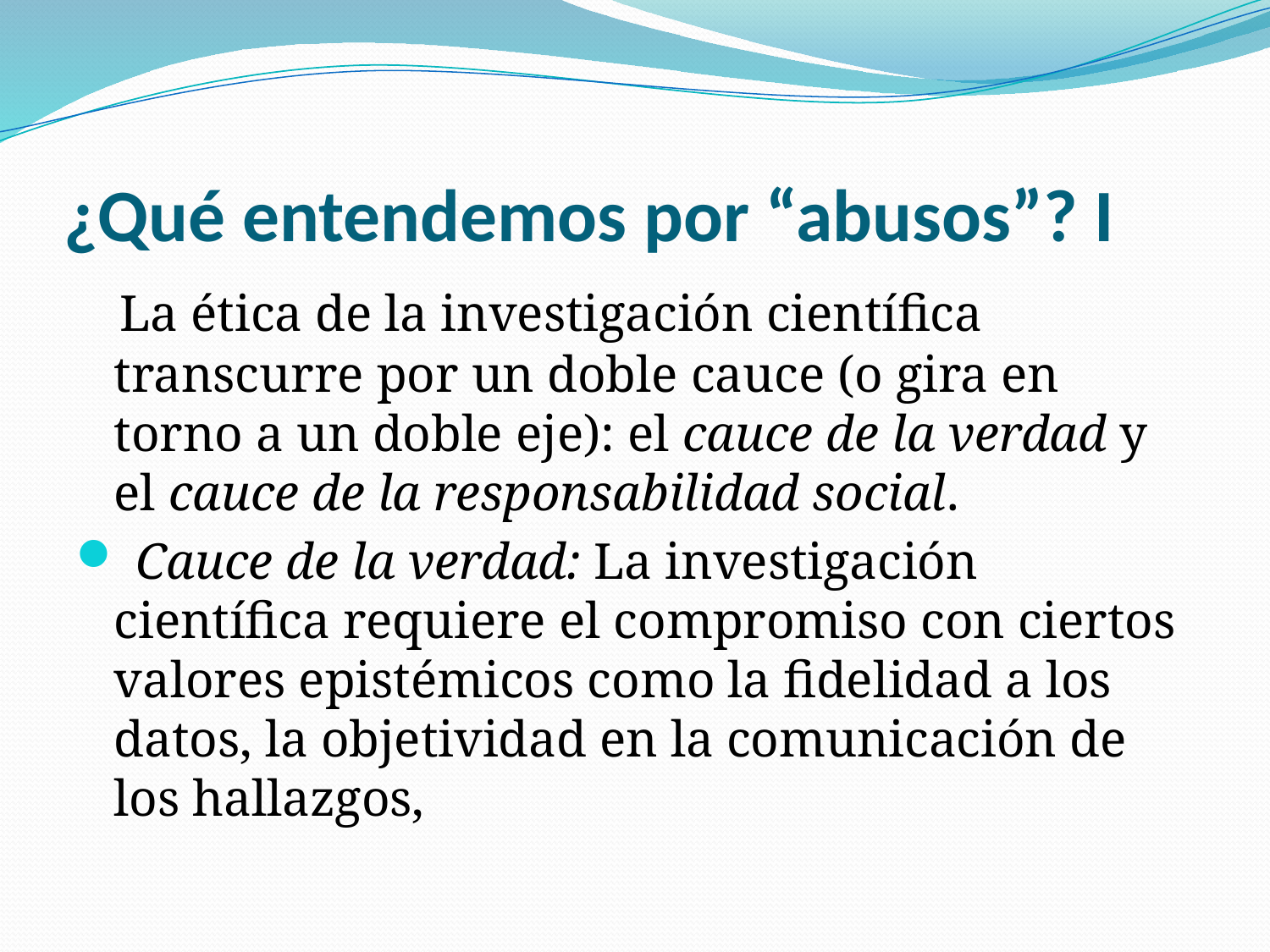

# ¿Qué entendemos por “abusos”? I
   La ética de la investigación científica transcurre por un doble cauce (o gira en torno a un doble eje): el cauce de la verdad y el cauce de la responsabilidad social.
 Cauce de la verdad: La investigación científica requiere el compromiso con ciertos valores epistémicos como la fidelidad a los datos, la objetividad en la comunicación de los hallazgos,